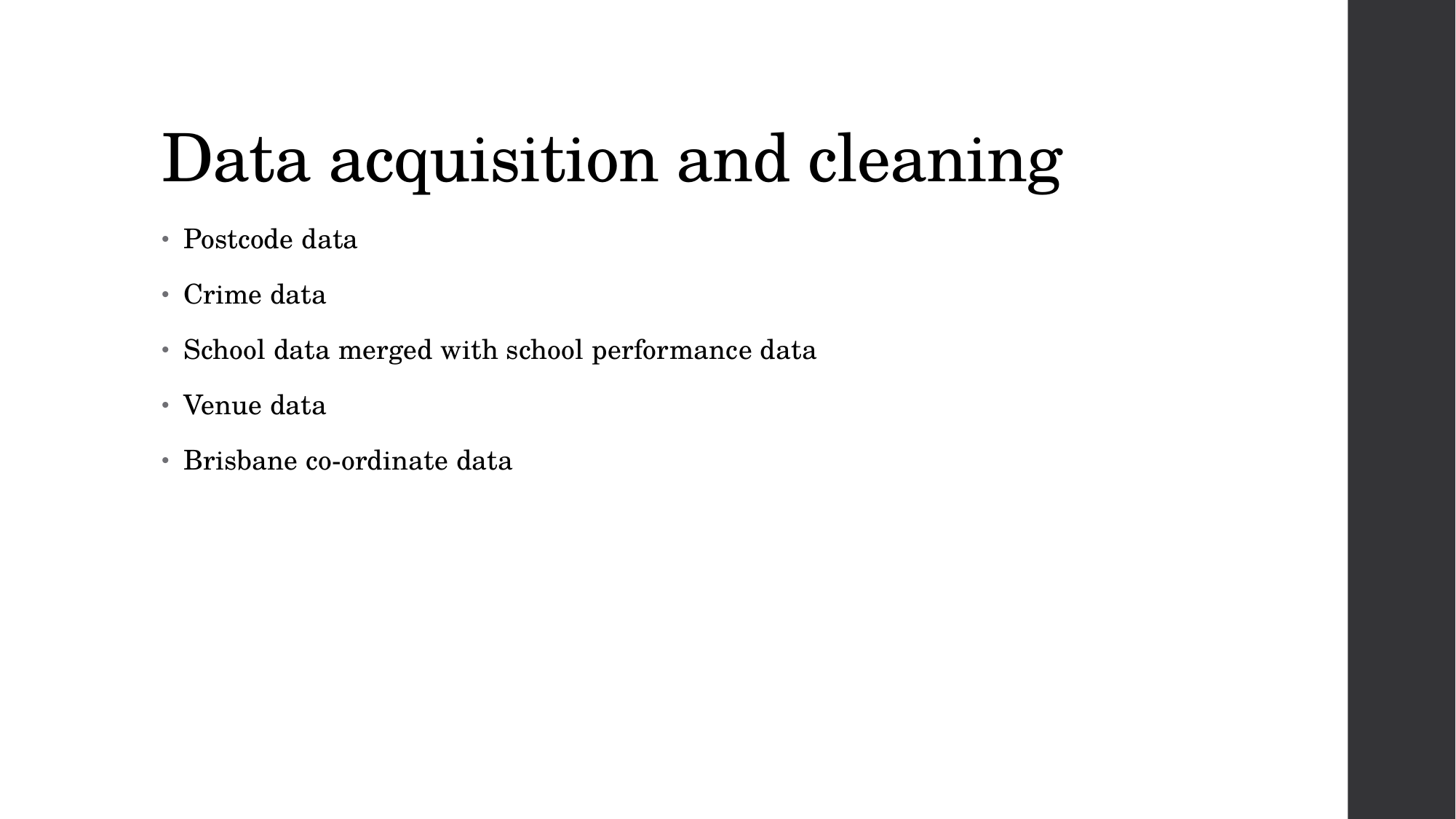

# Data acquisition and cleaning
Postcode data
Crime data
School data merged with school performance data
Venue data
Brisbane co-ordinate data